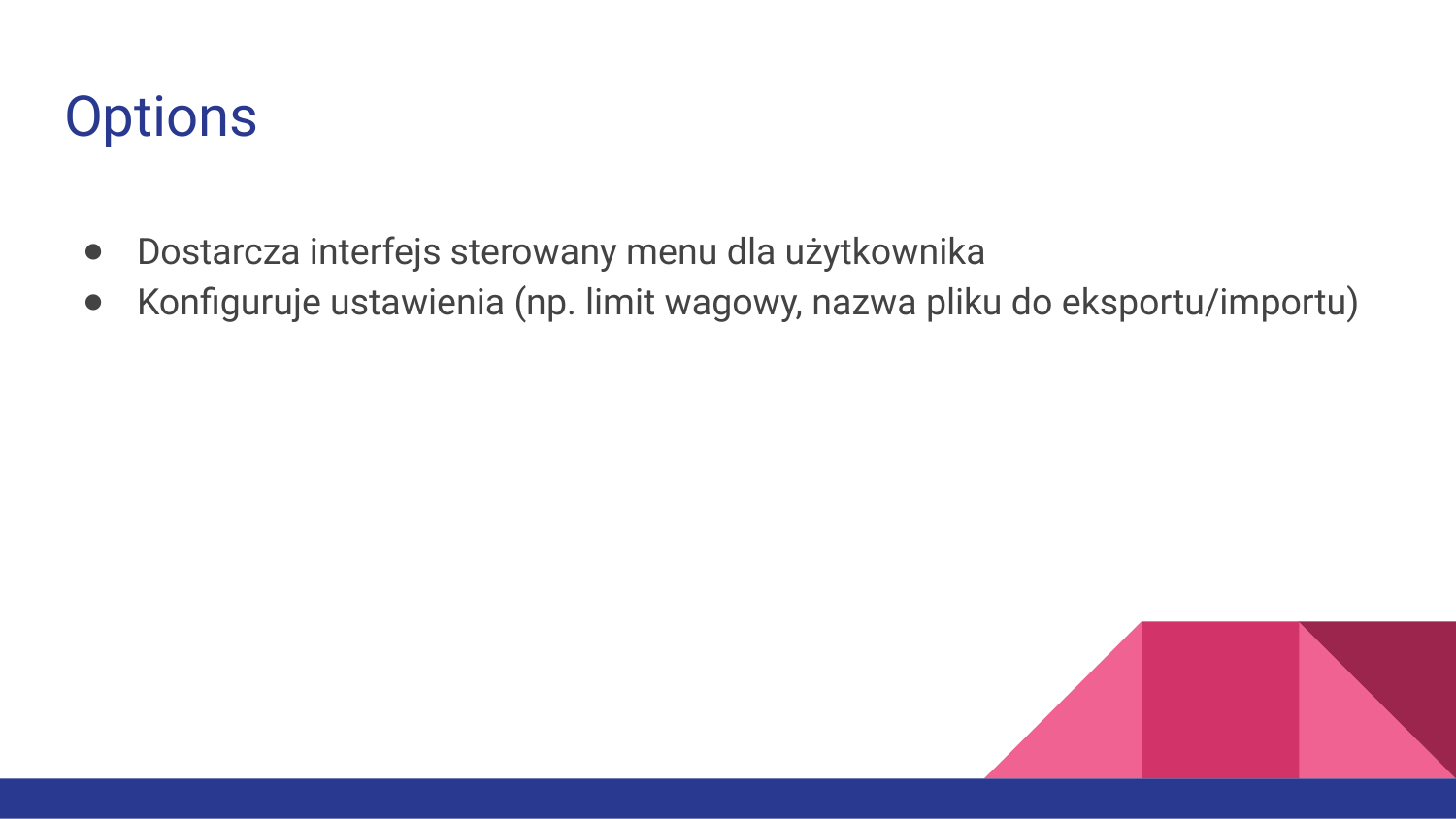

# Options
Dostarcza interfejs sterowany menu dla użytkownika
Konfiguruje ustawienia (np. limit wagowy, nazwa pliku do eksportu/importu)